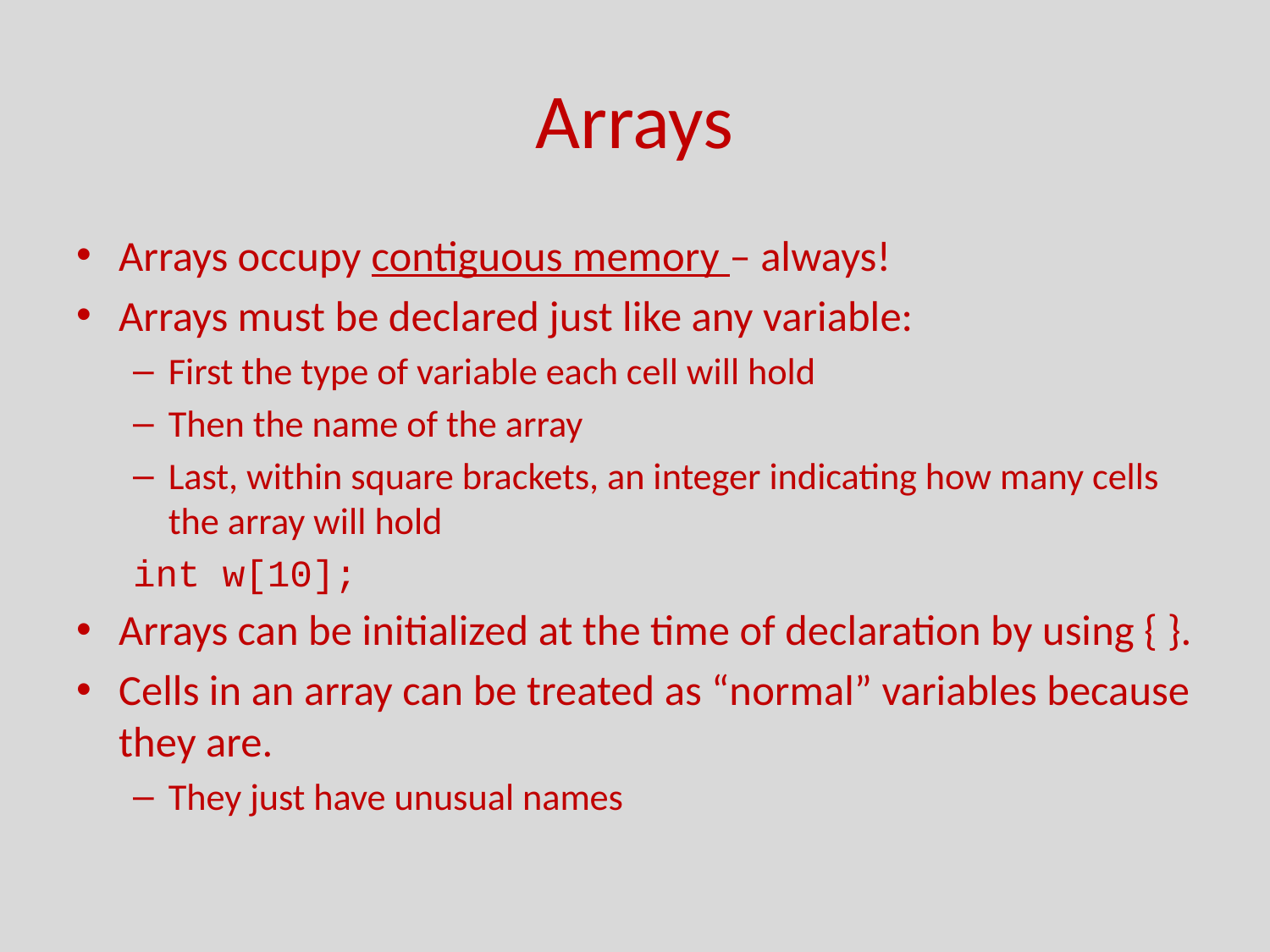

# Arrays
Arrays occupy contiguous memory – always!
Arrays must be declared just like any variable:
First the type of variable each cell will hold
Then the name of the array
Last, within square brackets, an integer indicating how many cells the array will hold
int w[10];
Arrays can be initialized at the time of declaration by using { }.
Cells in an array can be treated as “normal” variables because they are.
They just have unusual names